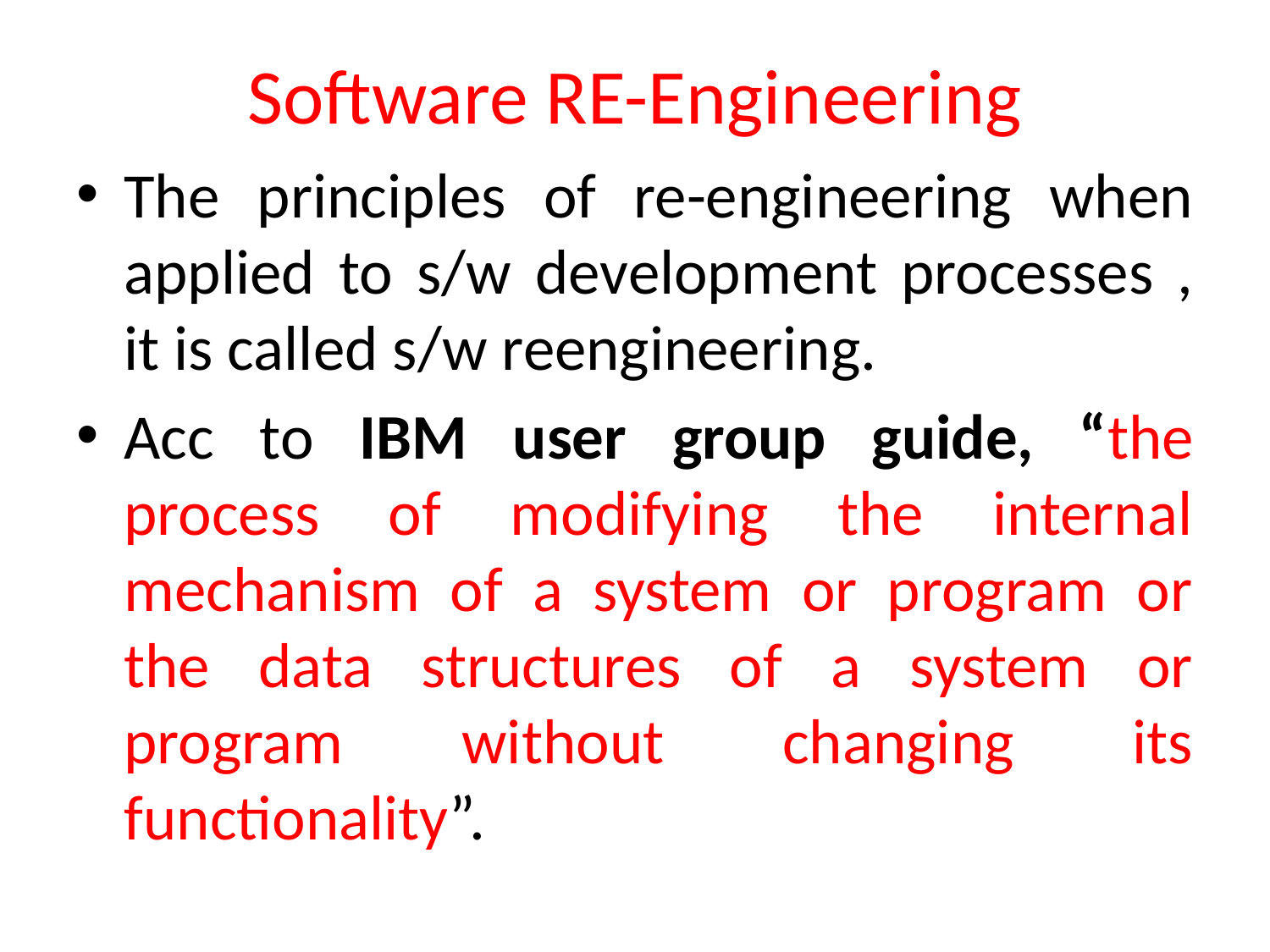

# Software RE-Engineering
The principles of re-engineering when applied to s/w development processes , it is called s/w reengineering.
Acc to IBM user group guide, “the process of modifying the internal mechanism of a system or program or the data structures of a system or program without changing its functionality”.